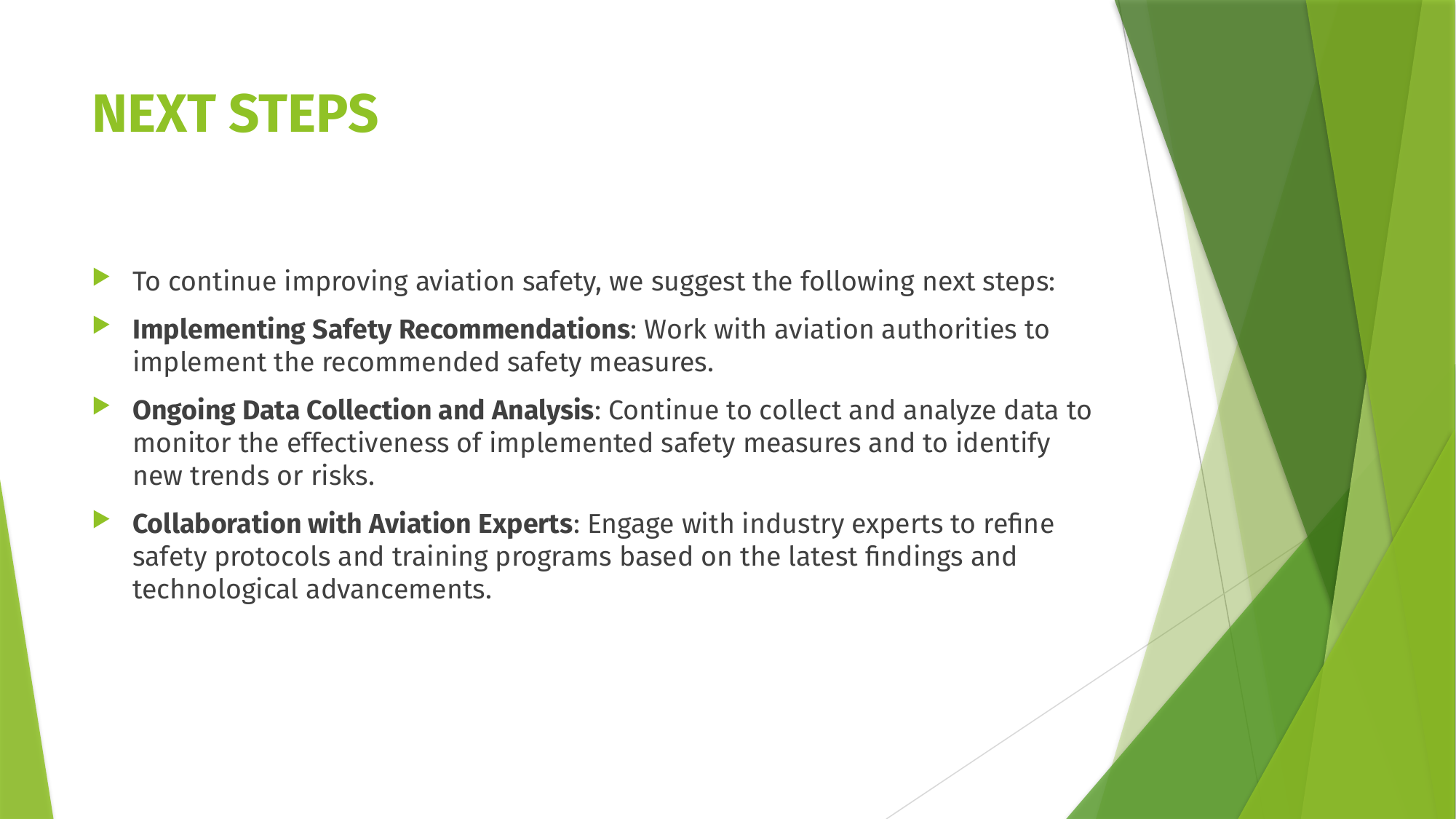

# NEXT STEPS
To continue improving aviation safety, we suggest the following next steps:
Implementing Safety Recommendations: Work with aviation authorities to implement the recommended safety measures.
Ongoing Data Collection and Analysis: Continue to collect and analyze data to monitor the effectiveness of implemented safety measures and to identify new trends or risks.
Collaboration with Aviation Experts: Engage with industry experts to refine safety protocols and training programs based on the latest findings and technological advancements.